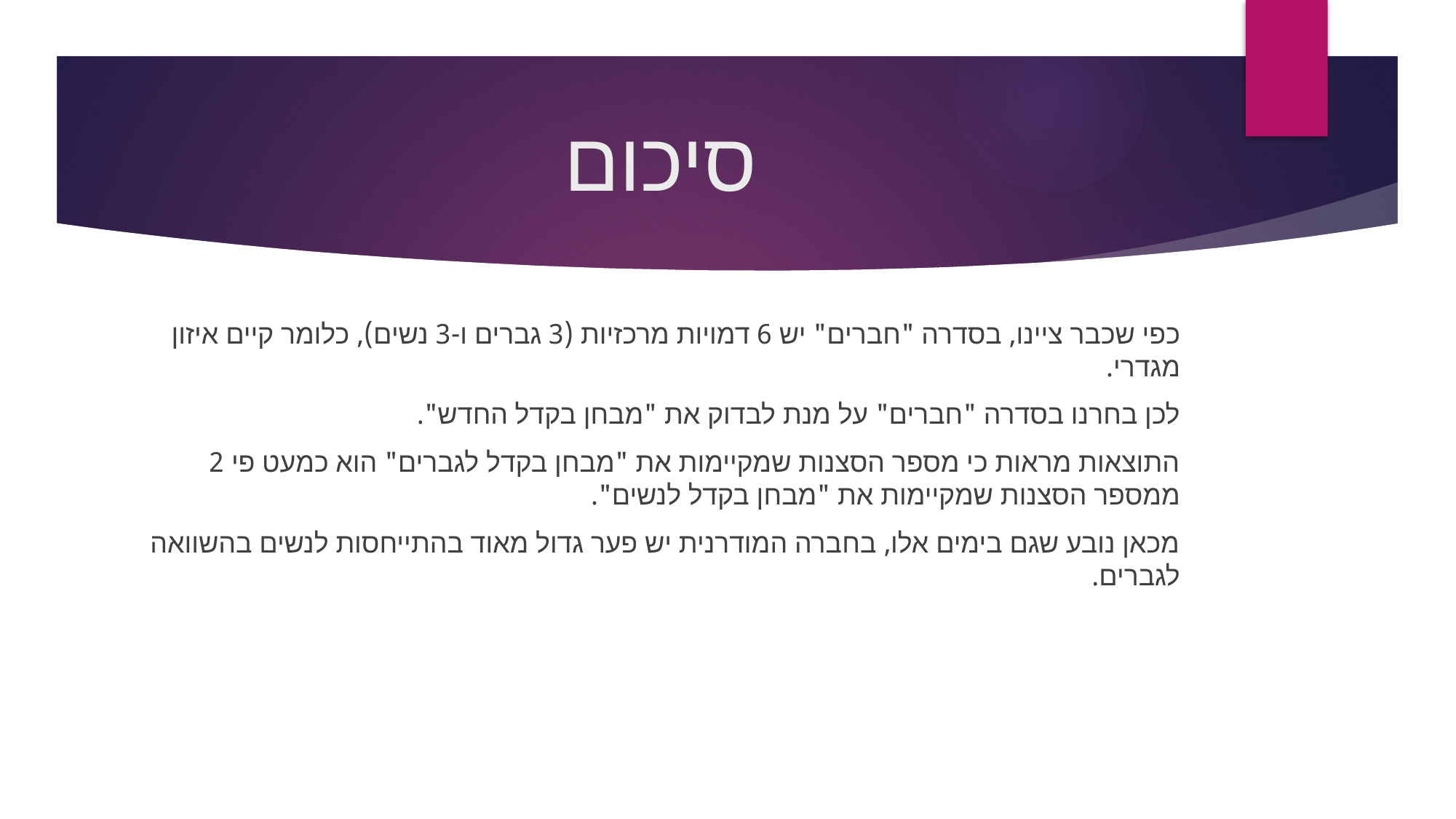

# סיכום
כפי שכבר ציינו, בסדרה "חברים" יש 6 דמויות מרכזיות (3 גברים ו-3 נשים), כלומר קיים איזון מגדרי.
לכן בחרנו בסדרה "חברים" על מנת לבדוק את "מבחן בקדל החדש".
התוצאות מראות כי מספר הסצנות שמקיימות את "מבחן בקדל לגברים" הוא כמעט פי 2 ממספר הסצנות שמקיימות את "מבחן בקדל לנשים".
מכאן נובע שגם בימים אלו, בחברה המודרנית יש פער גדול מאוד בהתייחסות לנשים בהשוואה לגברים.